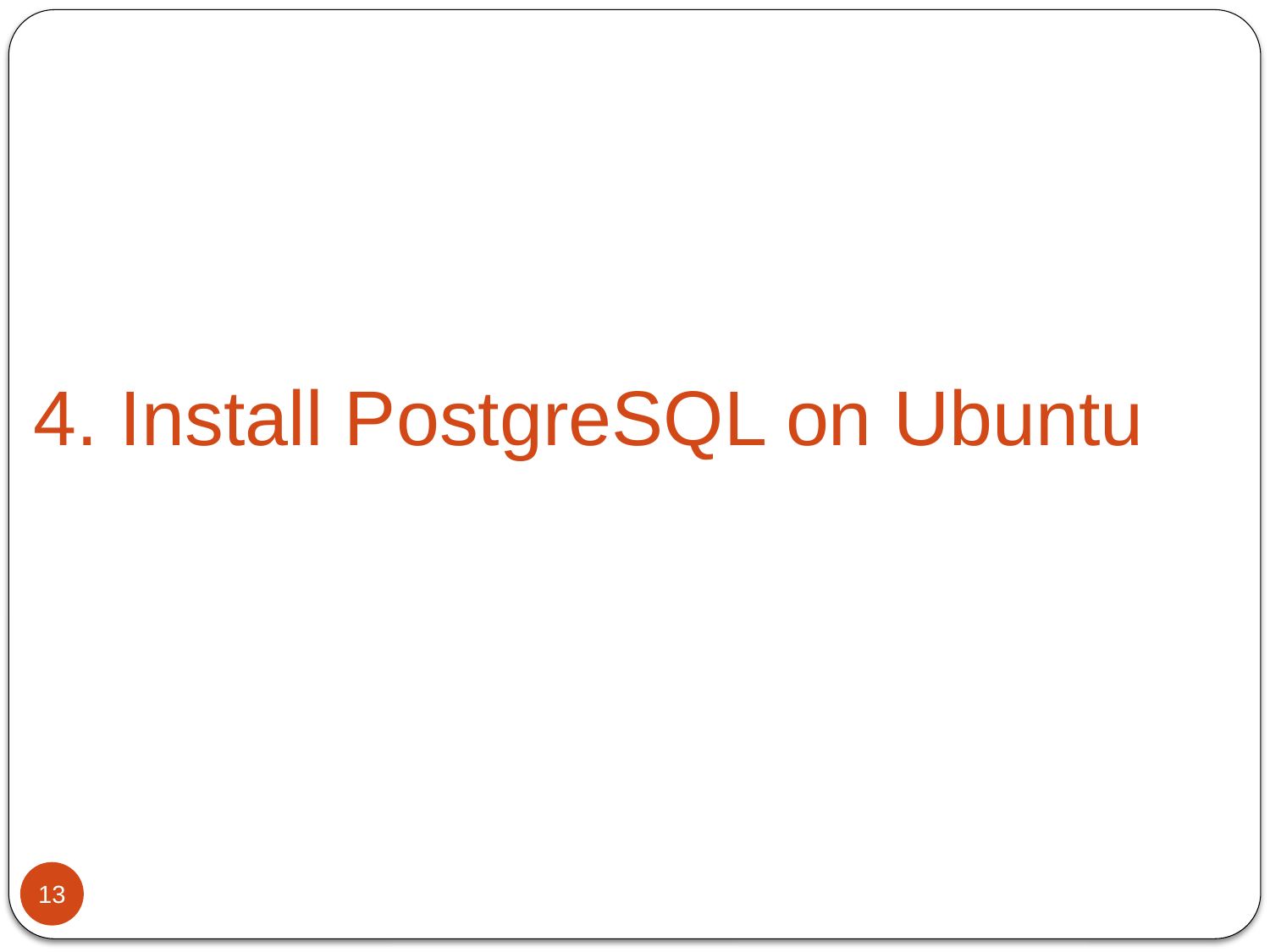

# 4. Install PostgreSQL on Ubuntu
13